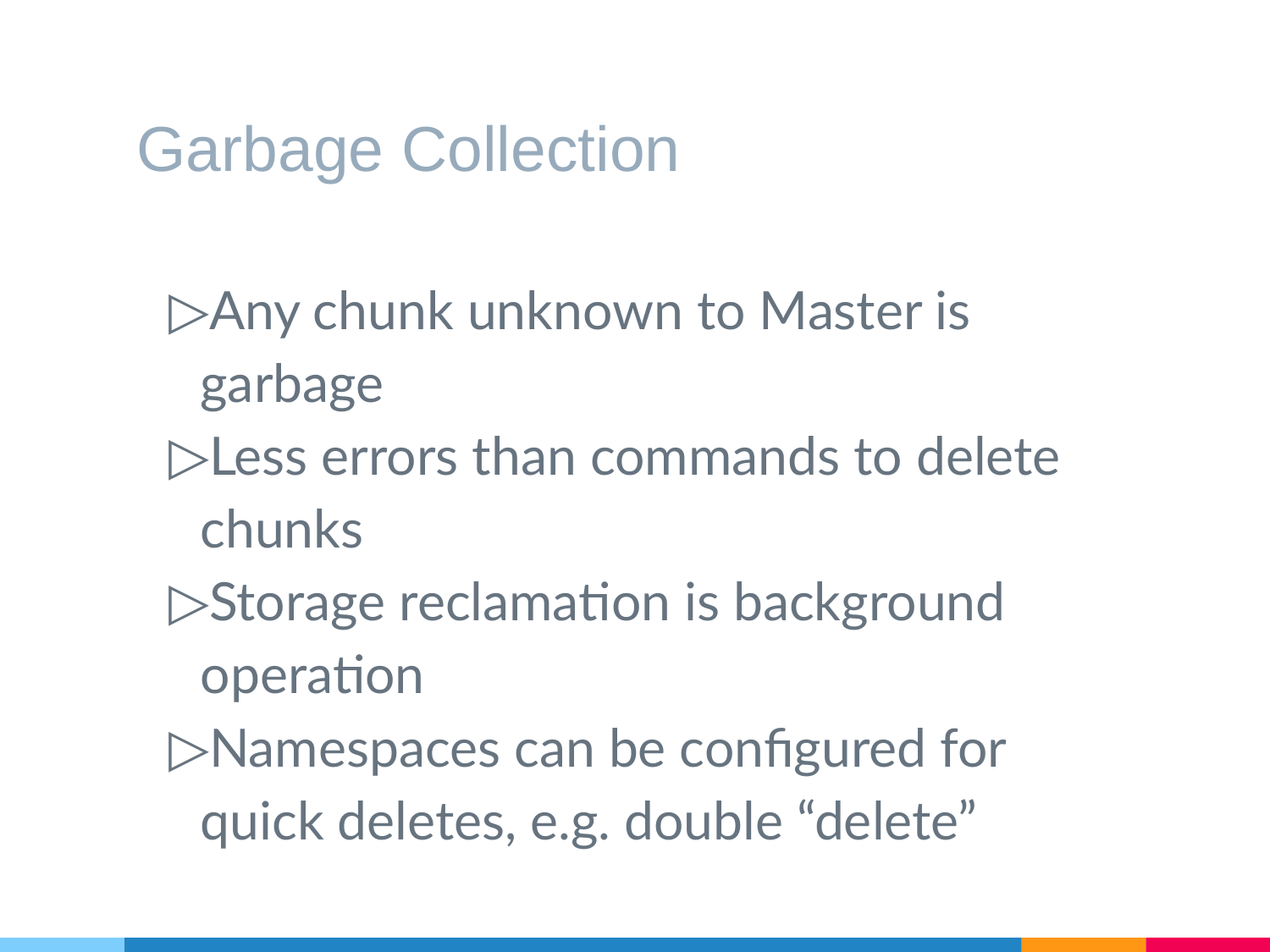

# Garbage Collection
Any chunk unknown to Master is garbage
Less errors than commands to delete chunks
Storage reclamation is background operation
Namespaces can be configured for quick deletes, e.g. double “delete”